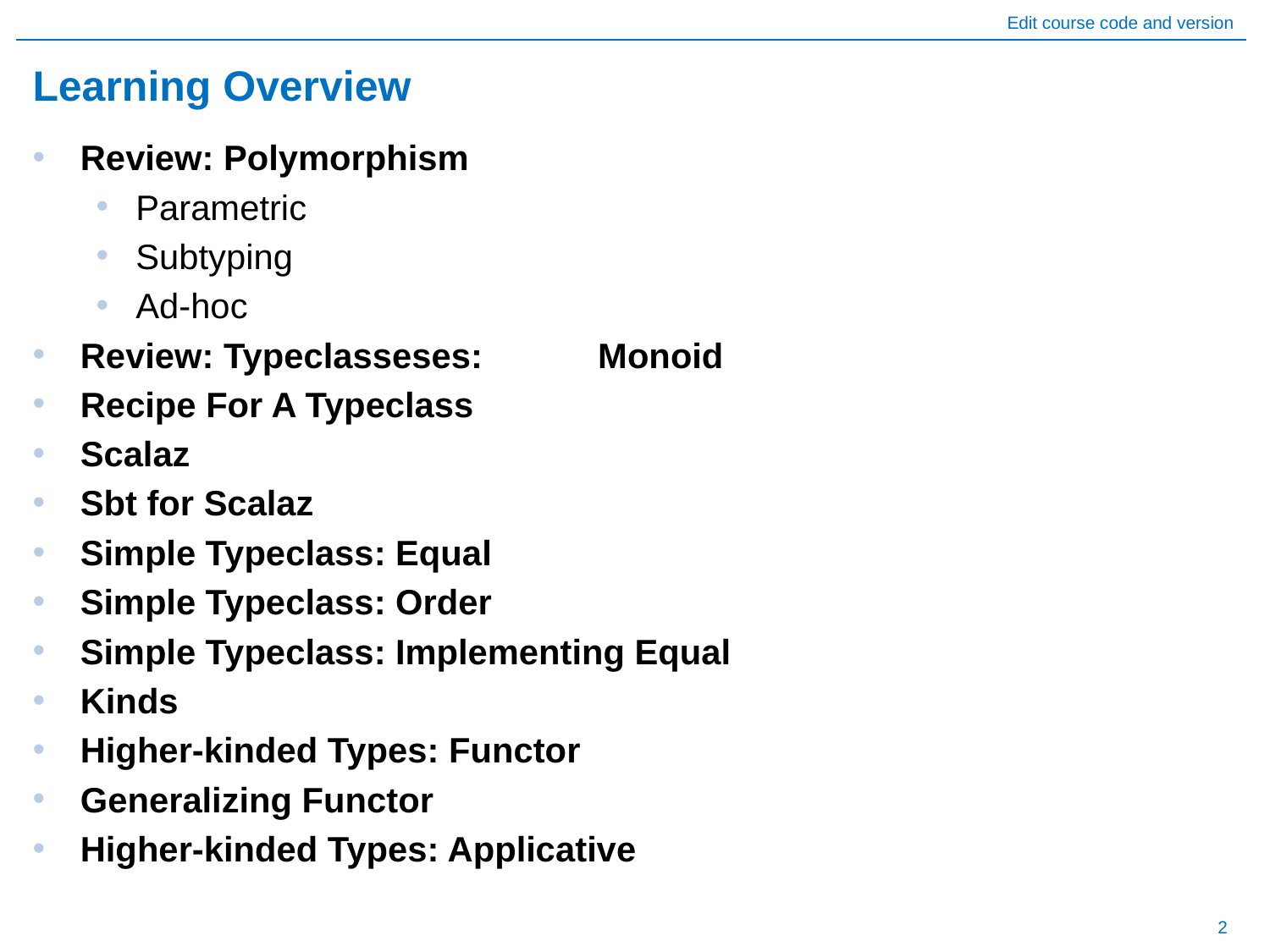

# Learning Overview
Review: Polymorphism
Parametric
Subtyping
Ad-hoc
Review: Typeclasseses:	 Monoid
Recipe For A Typeclass
Scalaz
Sbt for Scalaz
Simple Typeclass: Equal
Simple Typeclass: Order
Simple Typeclass: Implementing Equal
Kinds
Higher-kinded Types: Functor
Generalizing Functor
Higher-kinded Types: Applicative